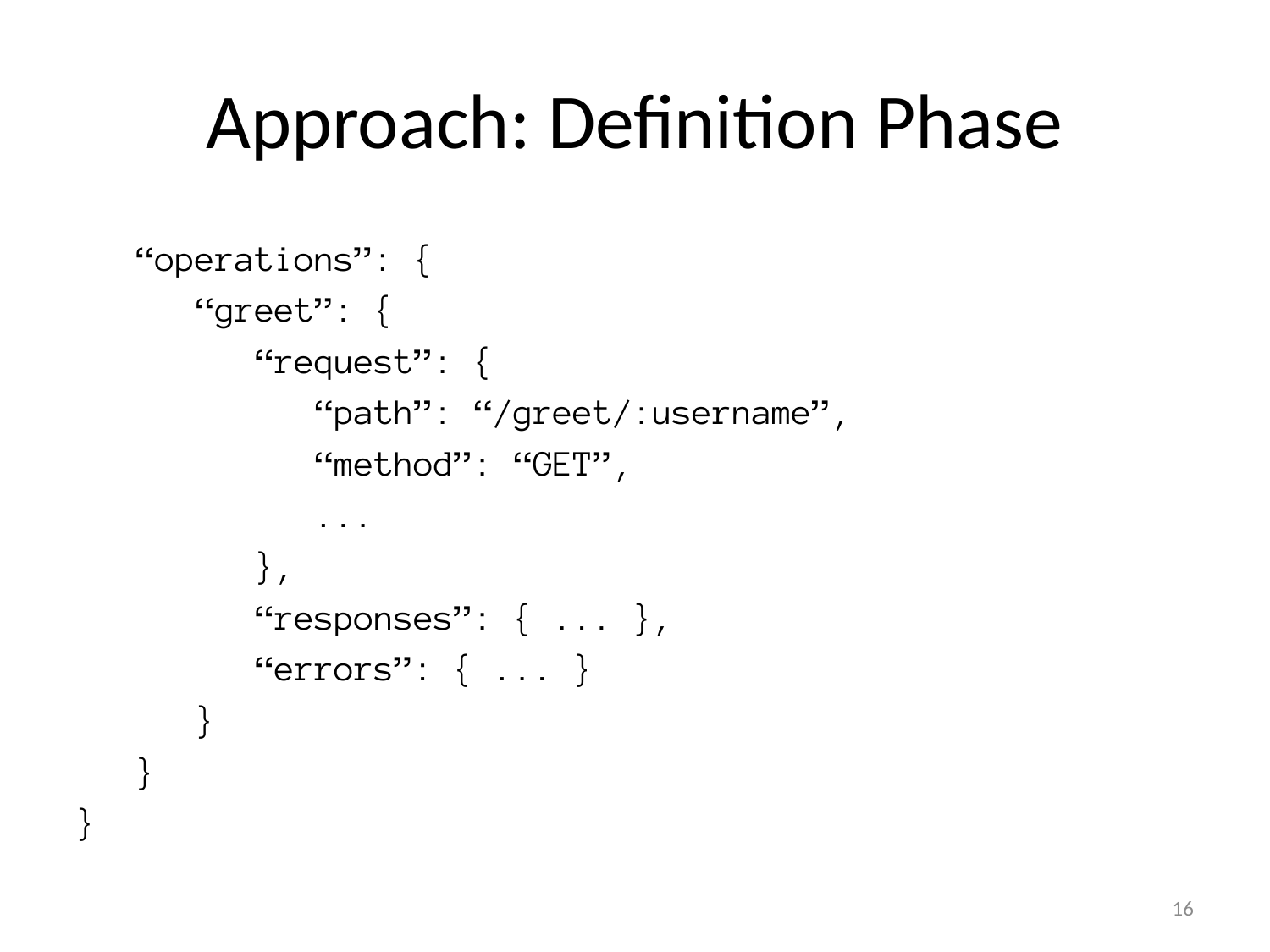

# Approach: Definition Phase
   “operations”: {
      “greet”: {
         “request”: {
            “path”: “/greet/:username”,
            “method”: “GET”,
            ...
         },
         “responses”: { ... },
         “errors”: { ... }
      }
   }
}
16